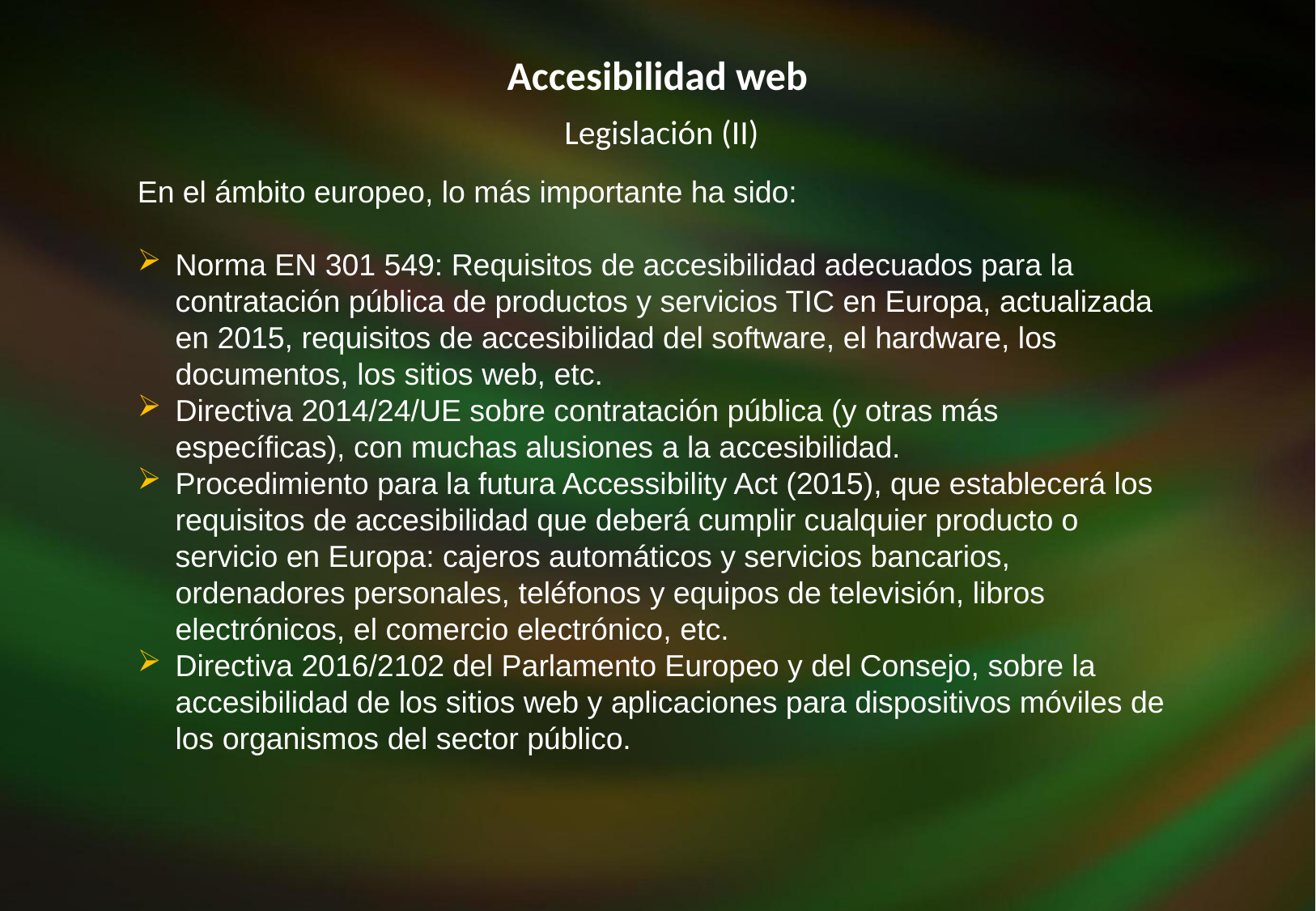

Accesibilidad web
Legislación (II)
En el ámbito europeo, lo más importante ha sido:

Norma EN 301 549: Requisitos de accesibilidad adecuados para la contratación pública de productos y servicios TIC en Europa, actualizada en 2015, requisitos de accesibilidad del software, el hardware, los documentos, los sitios web, etc.
Directiva 2014/24/UE sobre contratación pública (y otras más específicas), con muchas alusiones a la accesibilidad.
Procedimiento para la futura Accessibility Act (2015), que establecerá los requisitos de accesibilidad que deberá cumplir cualquier producto o servicio en Europa: cajeros automáticos y servicios bancarios, ordenadores personales, teléfonos y equipos de televisión, libros electrónicos, el comercio electrónico, etc.
Directiva 2016/2102 del Parlamento Europeo y del Consejo, sobre la accesibilidad de los sitios web y aplicaciones para dispositivos móviles de los organismos del sector público.